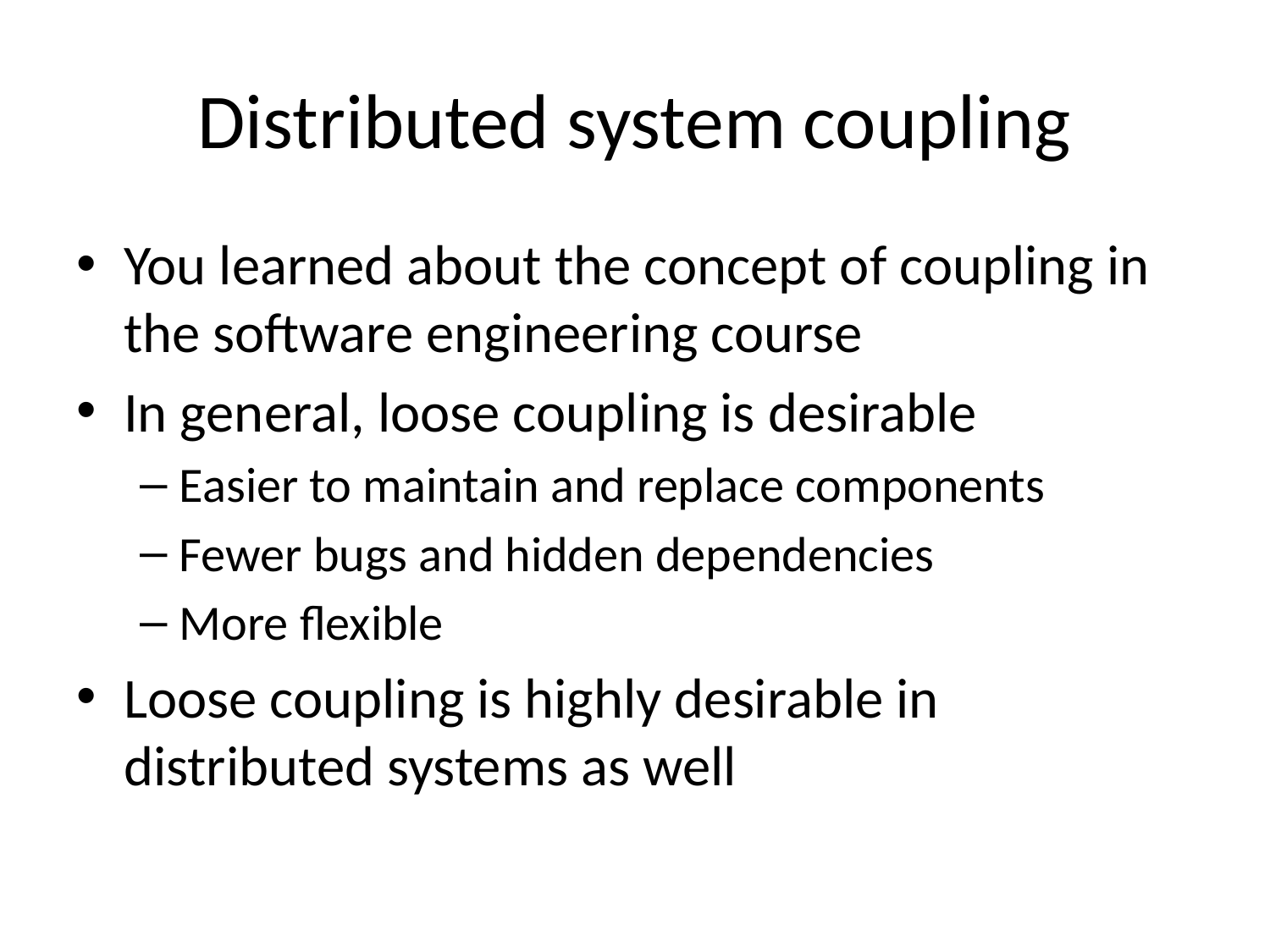

# Distributed system coupling
You learned about the concept of coupling in the software engineering course
In general, loose coupling is desirable
Easier to maintain and replace components
Fewer bugs and hidden dependencies
More flexible
Loose coupling is highly desirable in distributed systems as well